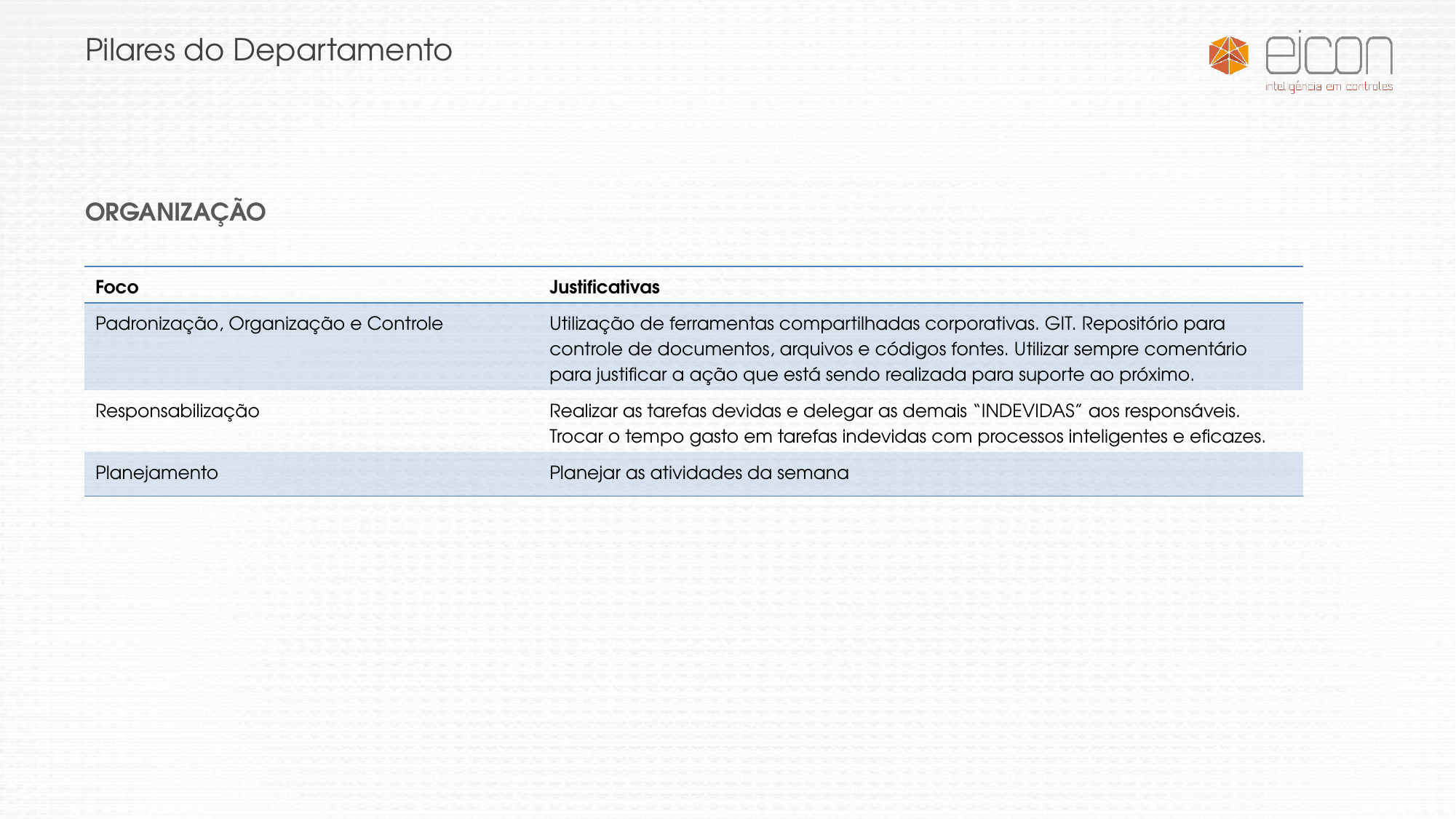

Pilares do Departamento
ORGANIZAÇÃO
| Foco | Justificativas |
| --- | --- |
| Padronização, Organização e Controle | Utilização de ferramentas compartilhadas corporativas. GIT. Repositório para controle de documentos, arquivos e códigos fontes. Utilizar sempre comentário para justificar a ação que está sendo realizada para suporte ao próximo. |
| Responsabilização | Realizar as tarefas devidas e delegar as demais “INDEVIDAS” aos responsáveis. Trocar o tempo gasto em tarefas indevidas com processos inteligentes e eficazes. |
| Planejamento | Planejar as atividades da semana |